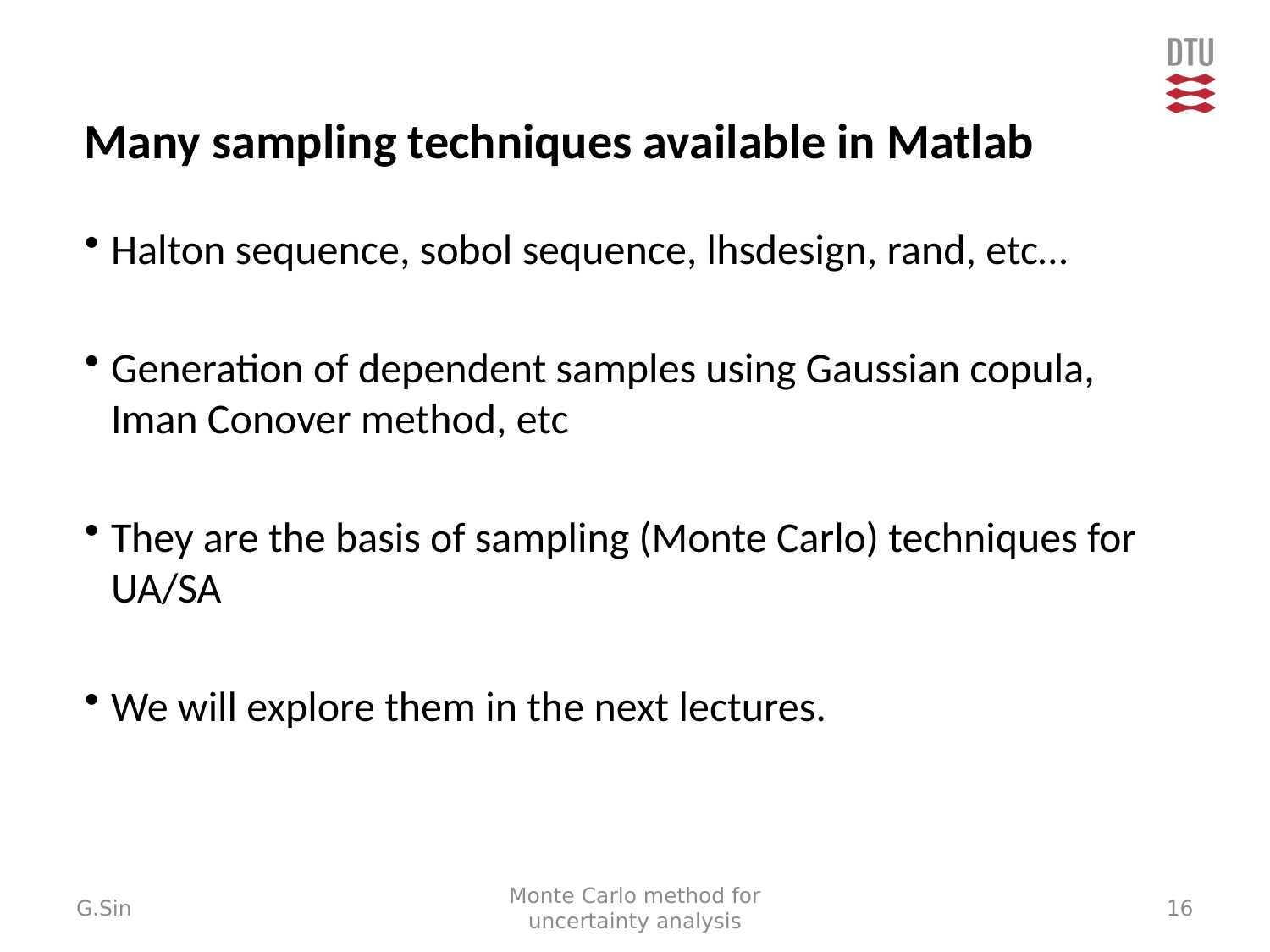

# Many sampling techniques available in Matlab
Halton sequence, sobol sequence, lhsdesign, rand, etc…

Generation of dependent samples using Gaussian copula, Iman Conover method, etc

They are the basis of sampling (Monte Carlo) techniques for UA/SA

We will explore them in the next lectures.
G.Sin
Monte Carlo method for uncertainty analysis
16